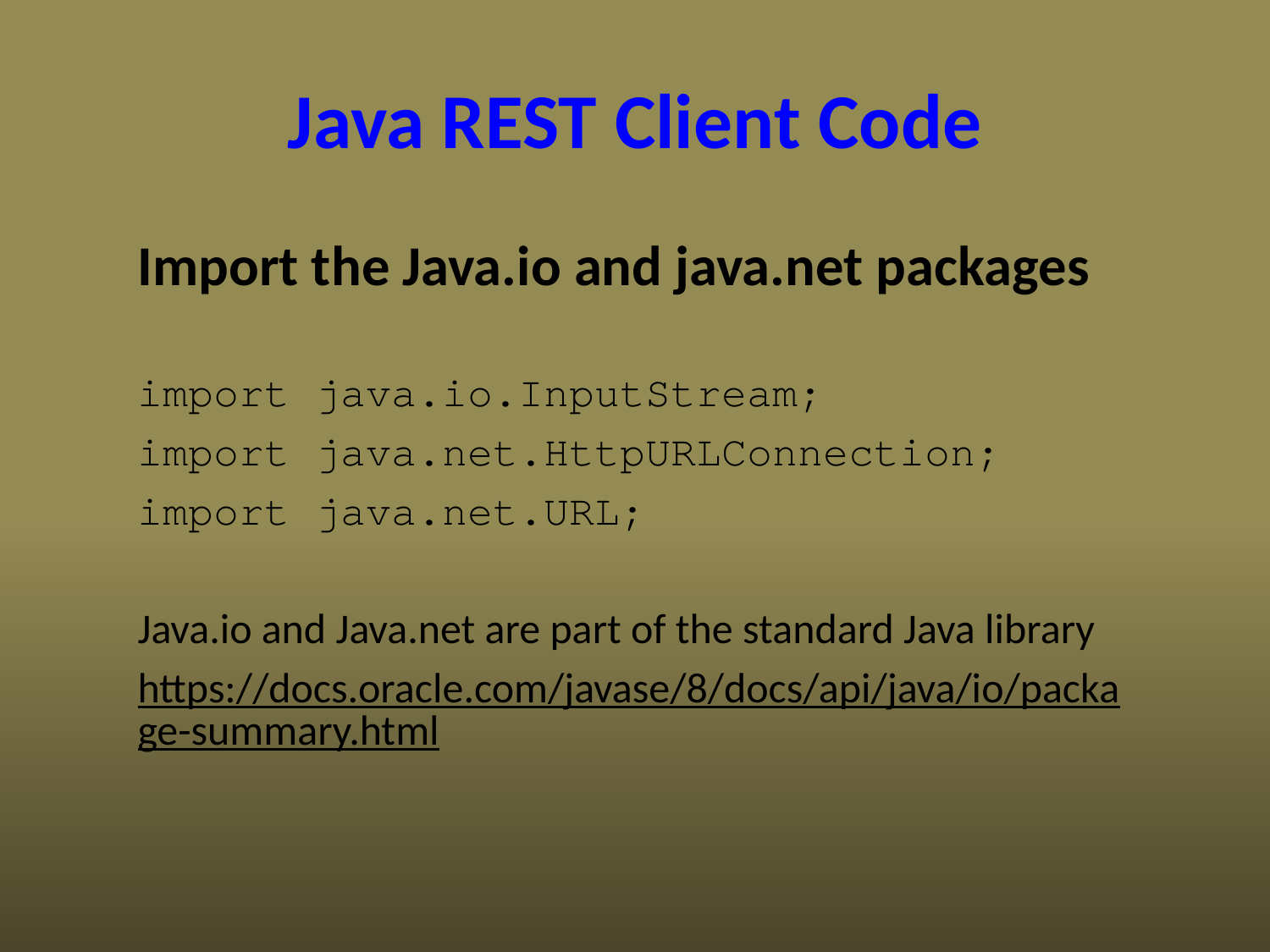

# Java REST Client Code
Import the Java.io and java.net packages

import java.io.InputStream;
import java.net.HttpURLConnection;
import java.net.URL;

Java.io and Java.net are part of the standard Java library
https://docs.oracle.com/javase/8/docs/api/java/io/package-summary.html